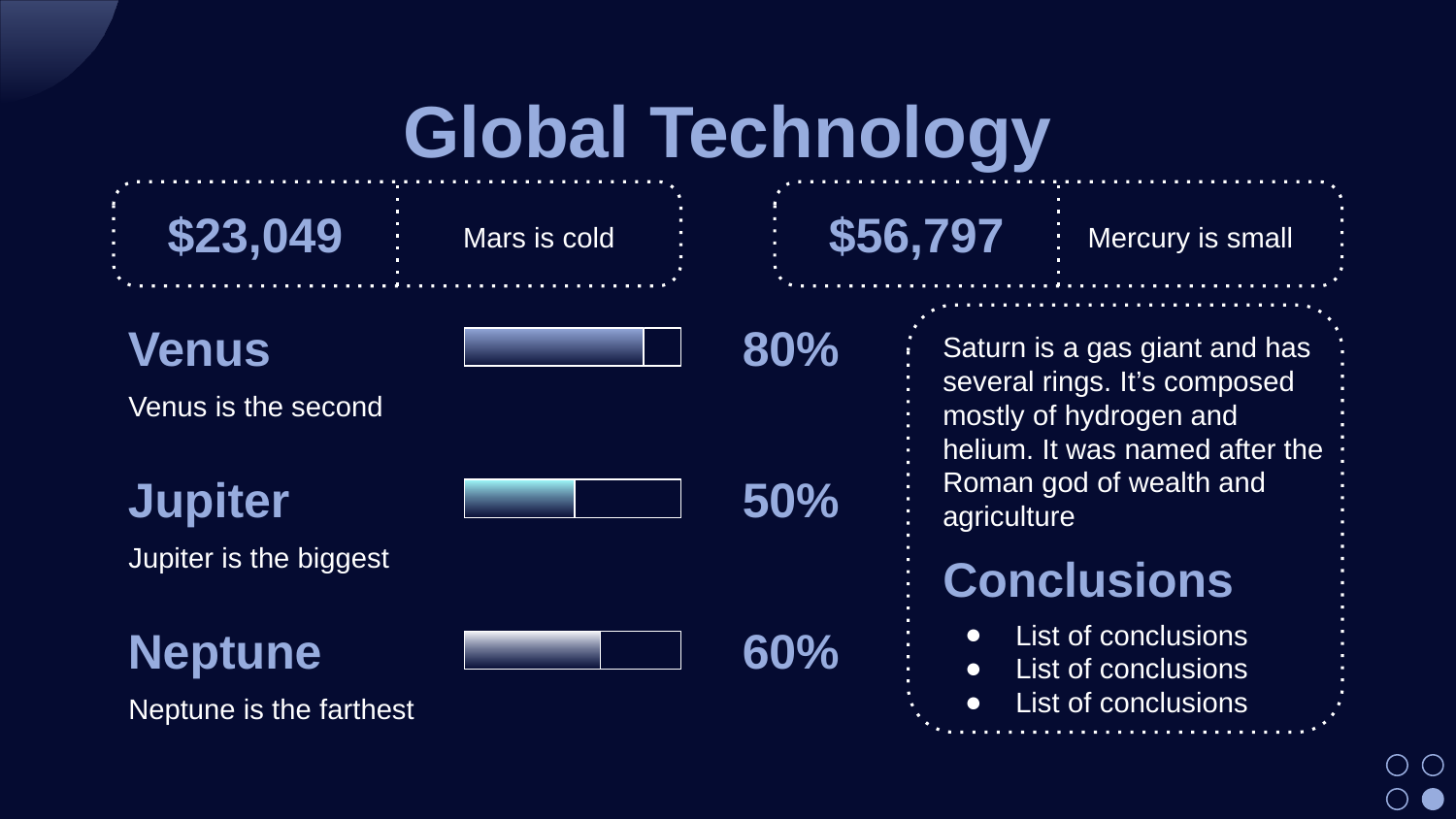

# Global Technology

$23,049
Mars is cold
$56,797
Mercury is small
80%
Venus
Venus is the second

Saturn is a gas giant and has several rings. It’s composed mostly of hydrogen and helium. It was named after the Roman god of wealth and agriculture
Conclusions
List of conclusions
List of conclusions
List of conclusions

50%
Jupiter
Jupiter is the biggest

60%
Neptune
Neptune is the farthest